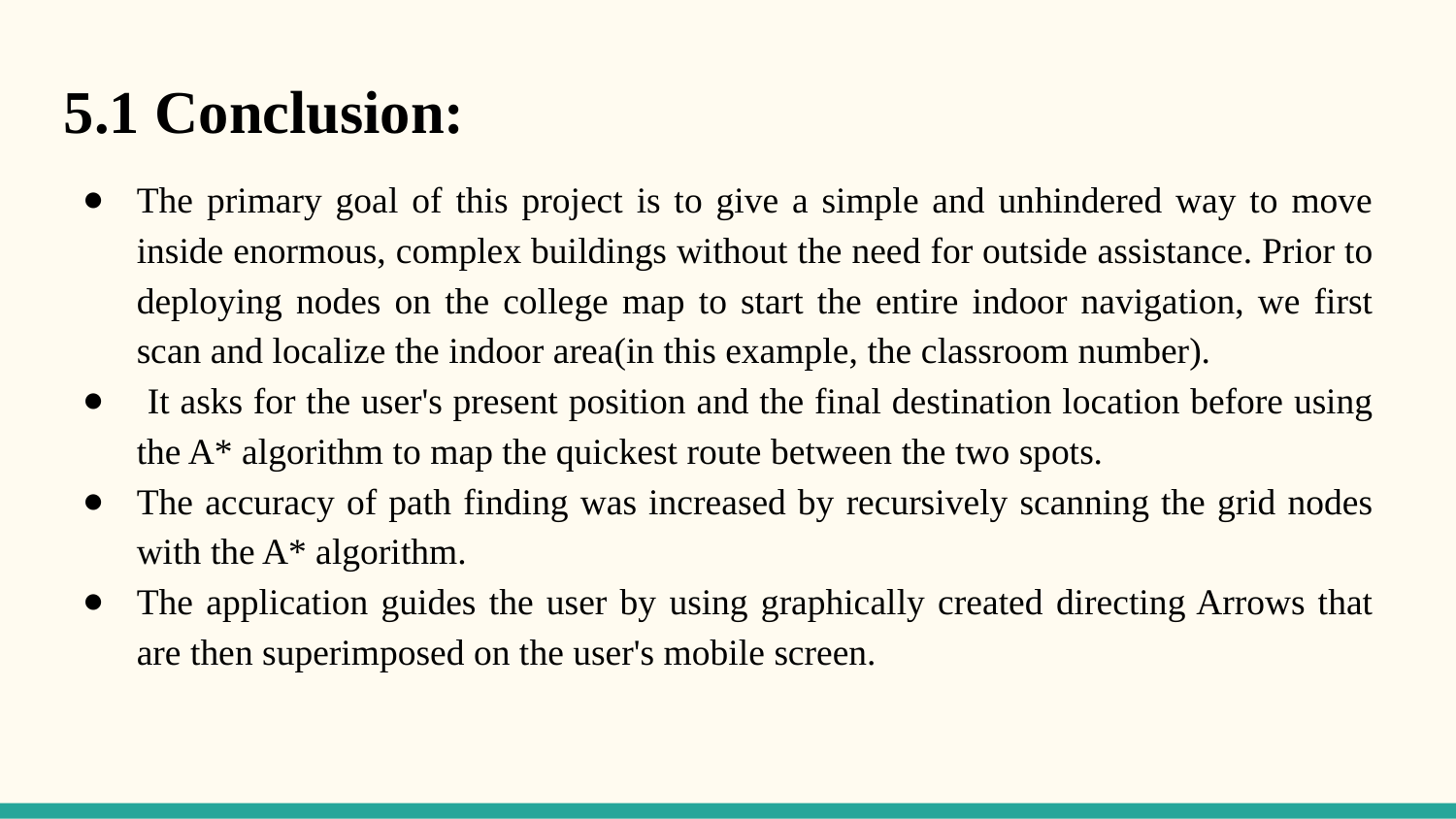

5.1 Conclusion:
The primary goal of this project is to give a simple and unhindered way to move inside enormous, complex buildings without the need for outside assistance. Prior to deploying nodes on the college map to start the entire indoor navigation, we first scan and localize the indoor area(in this example, the classroom number).
 It asks for the user's present position and the final destination location before using the A* algorithm to map the quickest route between the two spots.
The accuracy of path finding was increased by recursively scanning the grid nodes with the A* algorithm.
The application guides the user by using graphically created directing Arrows that are then superimposed on the user's mobile screen.